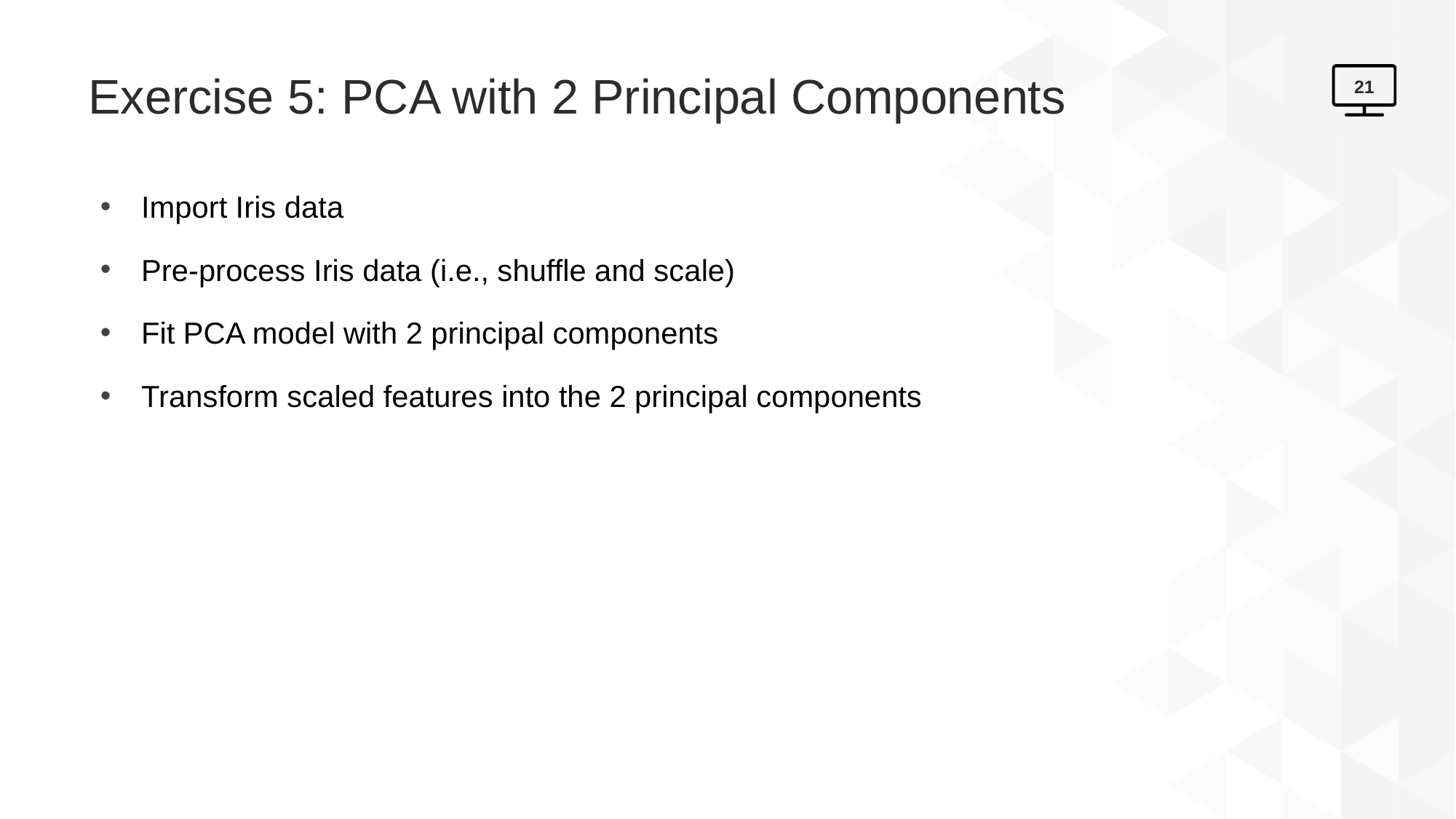

# Exercise 5: PCA with 2 Principal Components
21
Import Iris data
Pre-process Iris data (i.e., shuffle and scale)
Fit PCA model with 2 principal components
Transform scaled features into the 2 principal components